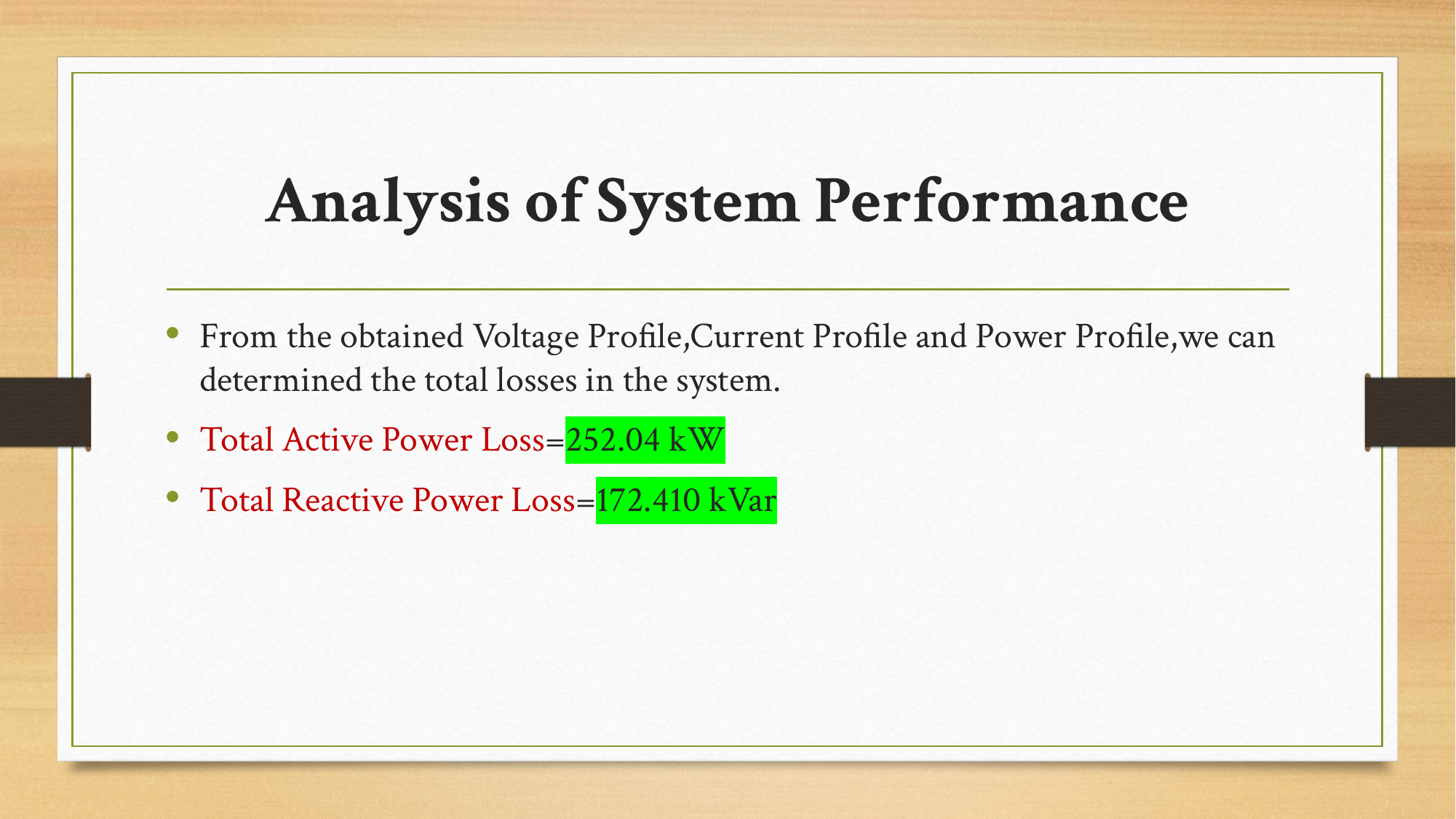

# Analysis of System Performance
From the obtained Voltage Profile,Current Profile and Power Profile,we can determined the total losses in the system.
Total Active Power Loss=252.04 kW
Total Reactive Power Loss=172.410 kVar